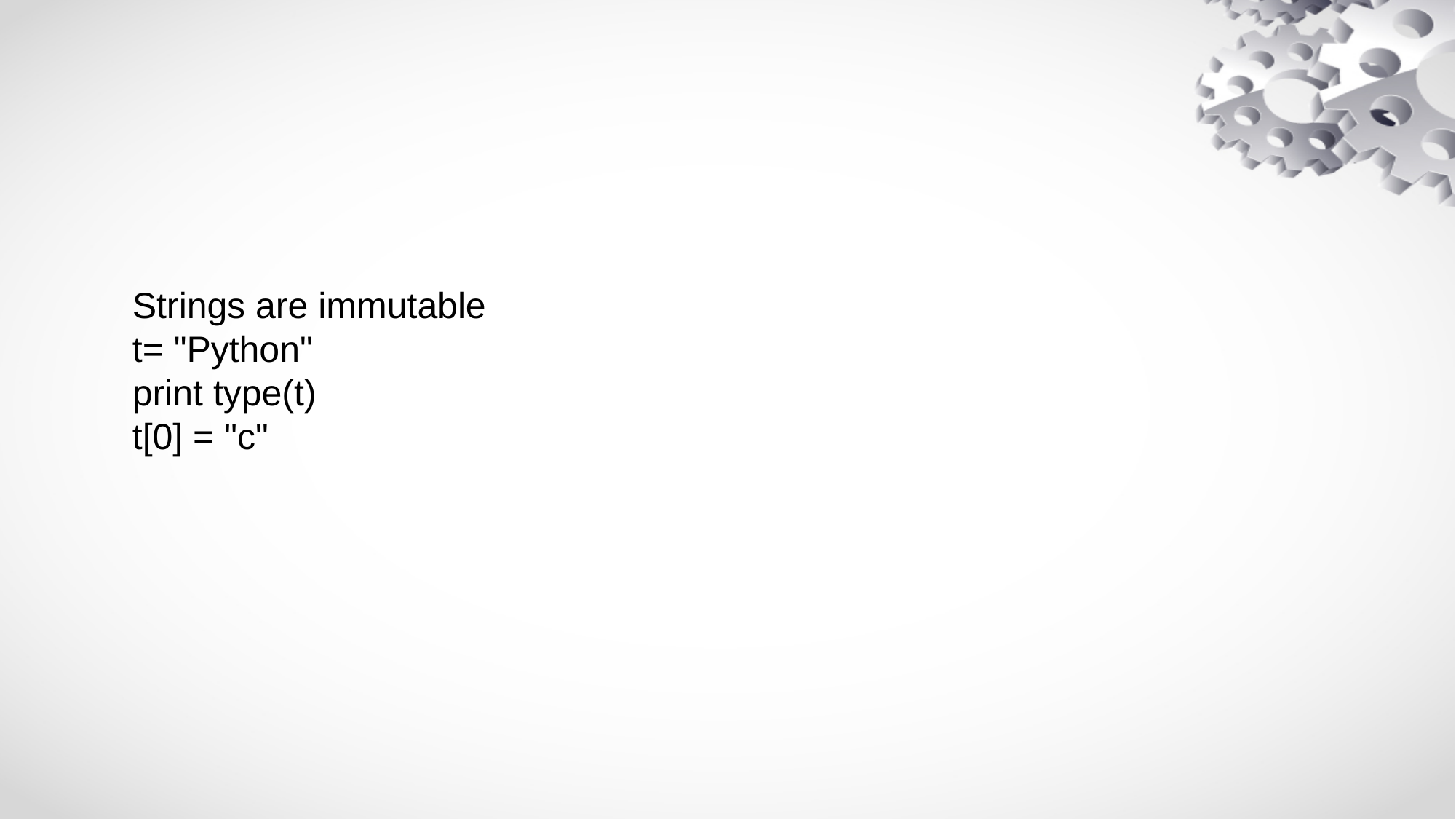

# Strings are immutable t= "Python" print type(t) t[0] = "c"